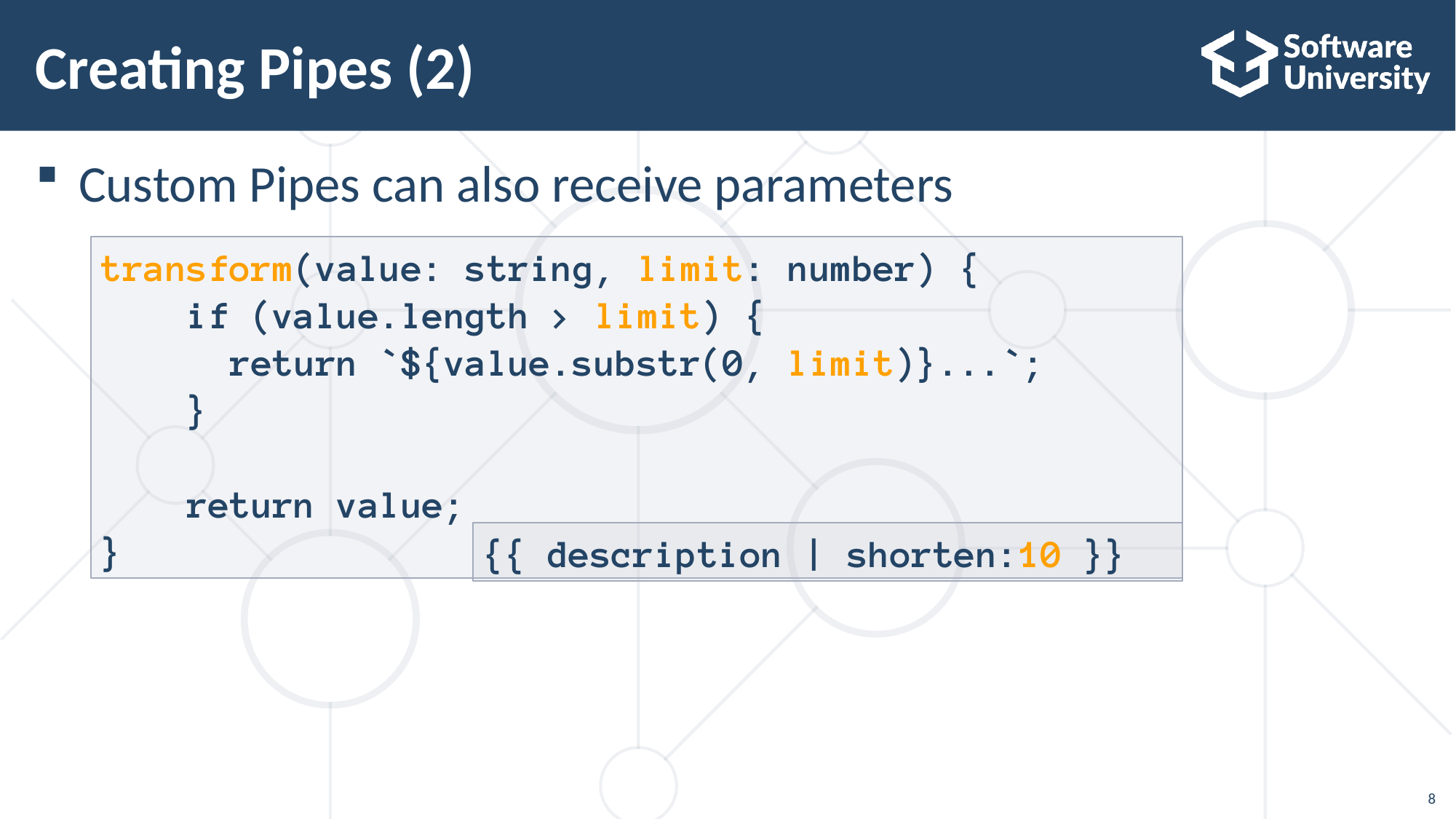

# Creating Pipes (2)
Custom Pipes can also receive parameters
transform(value: string, limit: number) {
    if (value.length > limit) {
      return `${value.substr(0, limit)}...`;
    }

    return value;
}
{{ description | shorten:10 }}
8